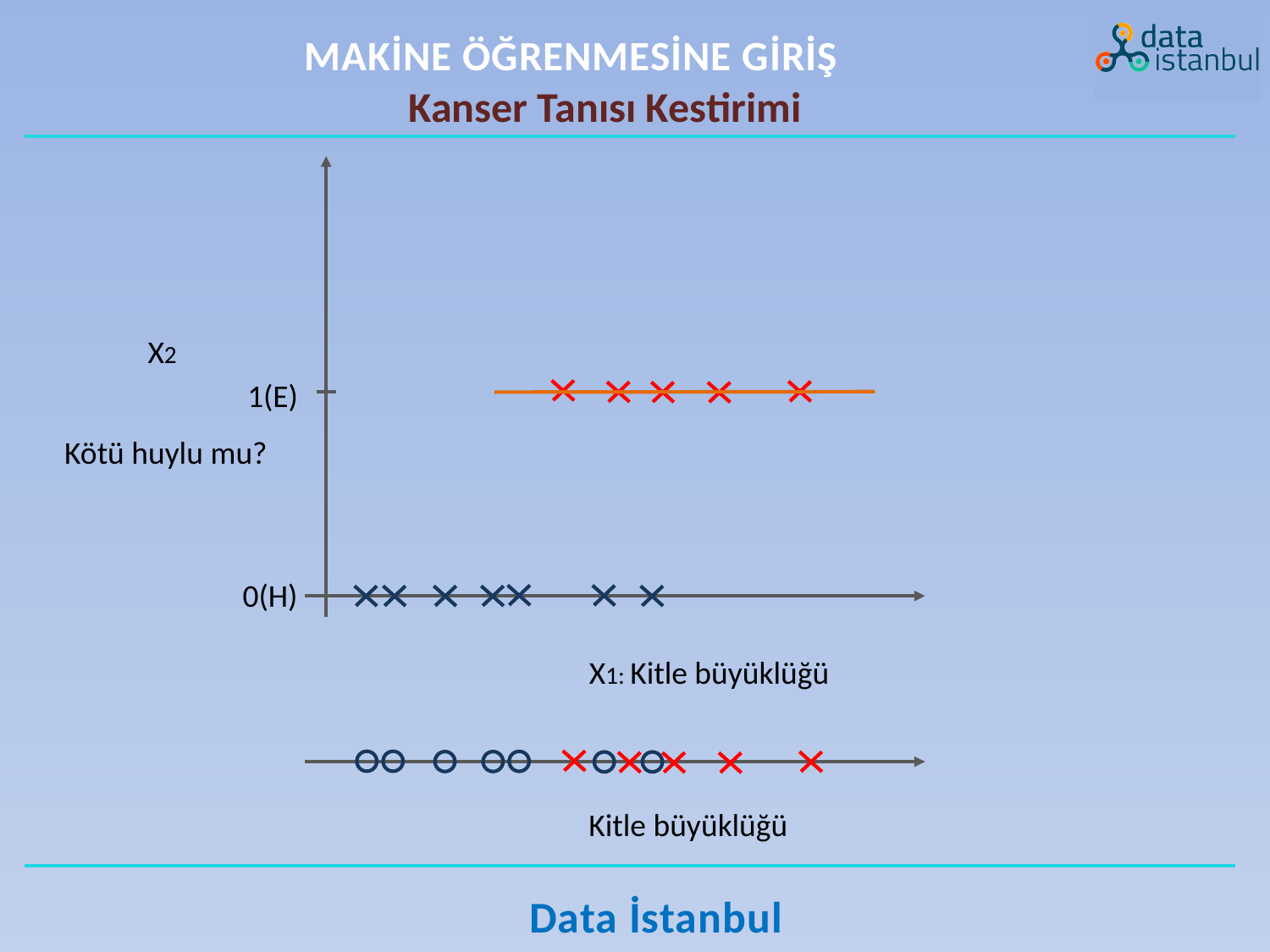

MAKİNE ÖĞRENMESİNE GİRİŞ
Kanser Tanısı Kestirimi
X2
1(E)
Kötü huylu mu?
0(H)
X1: Kitle büyüklüğü

Kitle büyüklüğü